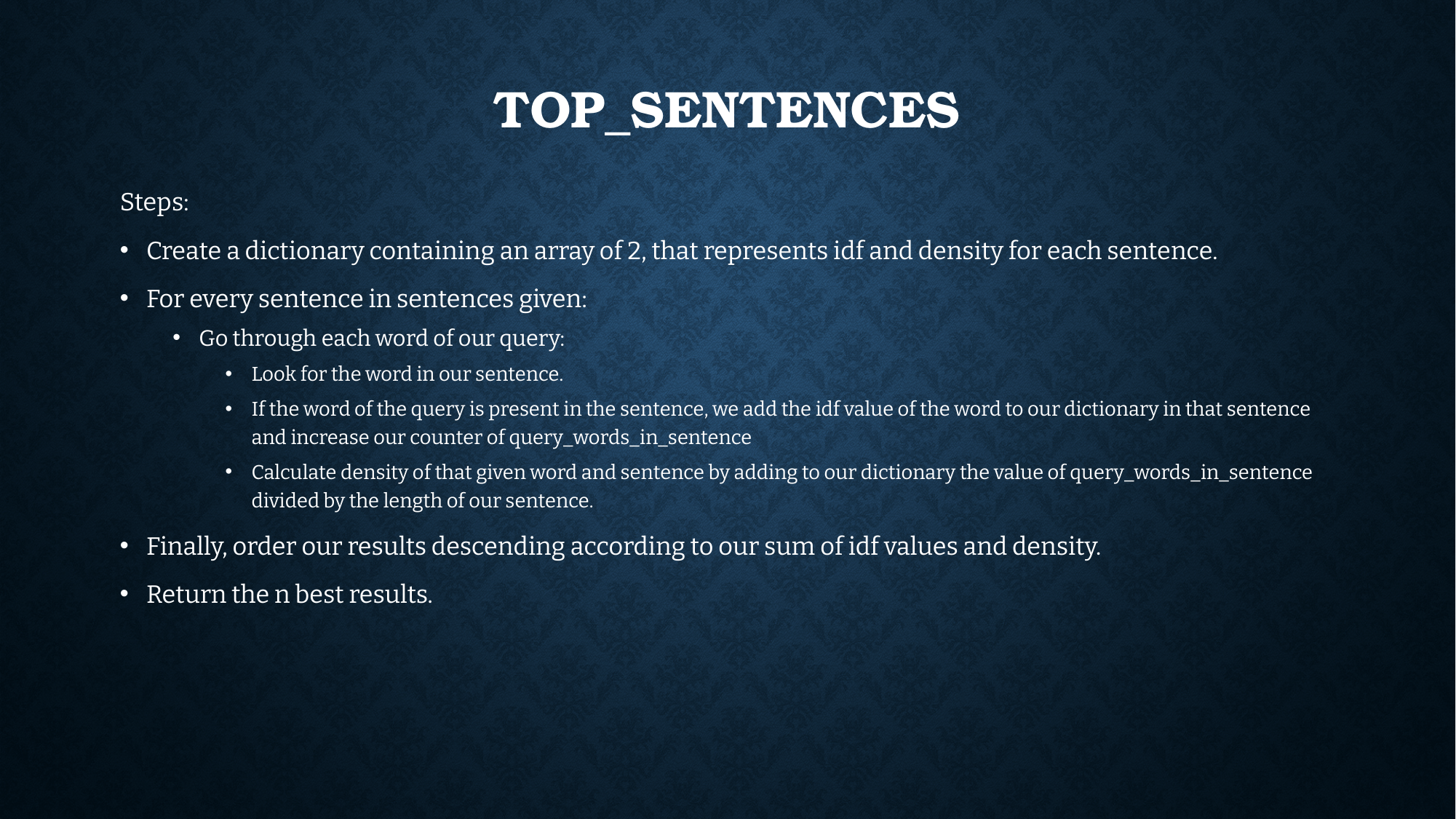

# Top_sentences
Steps:
Create a dictionary containing an array of 2, that represents idf and density for each sentence.
For every sentence in sentences given:
Go through each word of our query:
Look for the word in our sentence.
If the word of the query is present in the sentence, we add the idf value of the word to our dictionary in that sentence and increase our counter of query_words_in_sentence
Calculate density of that given word and sentence by adding to our dictionary the value of query_words_in_sentence divided by the length of our sentence.
Finally, order our results descending according to our sum of idf values and density.
Return the n best results.